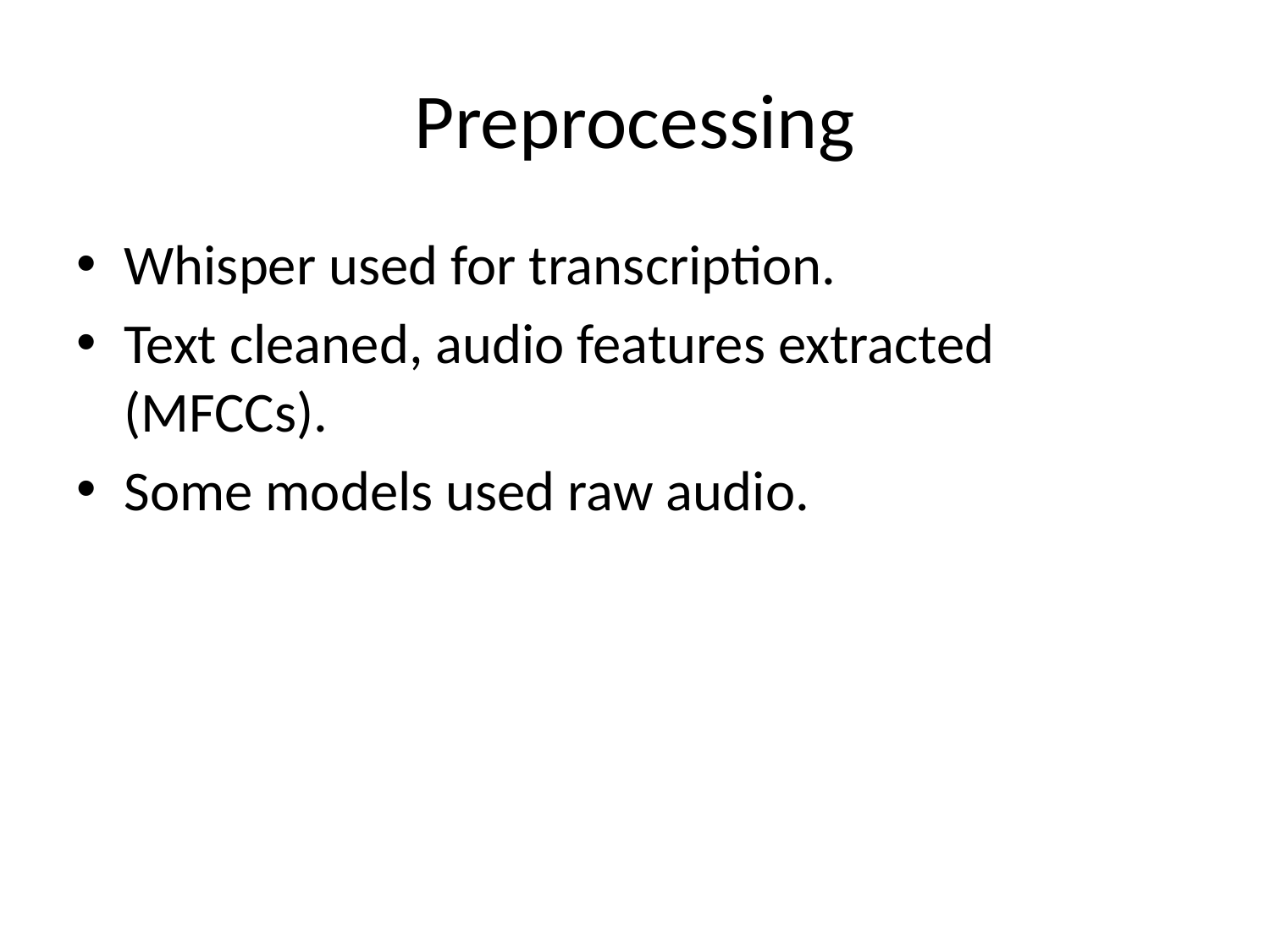

# Preprocessing
Whisper used for transcription.
Text cleaned, audio features extracted (MFCCs).
Some models used raw audio.